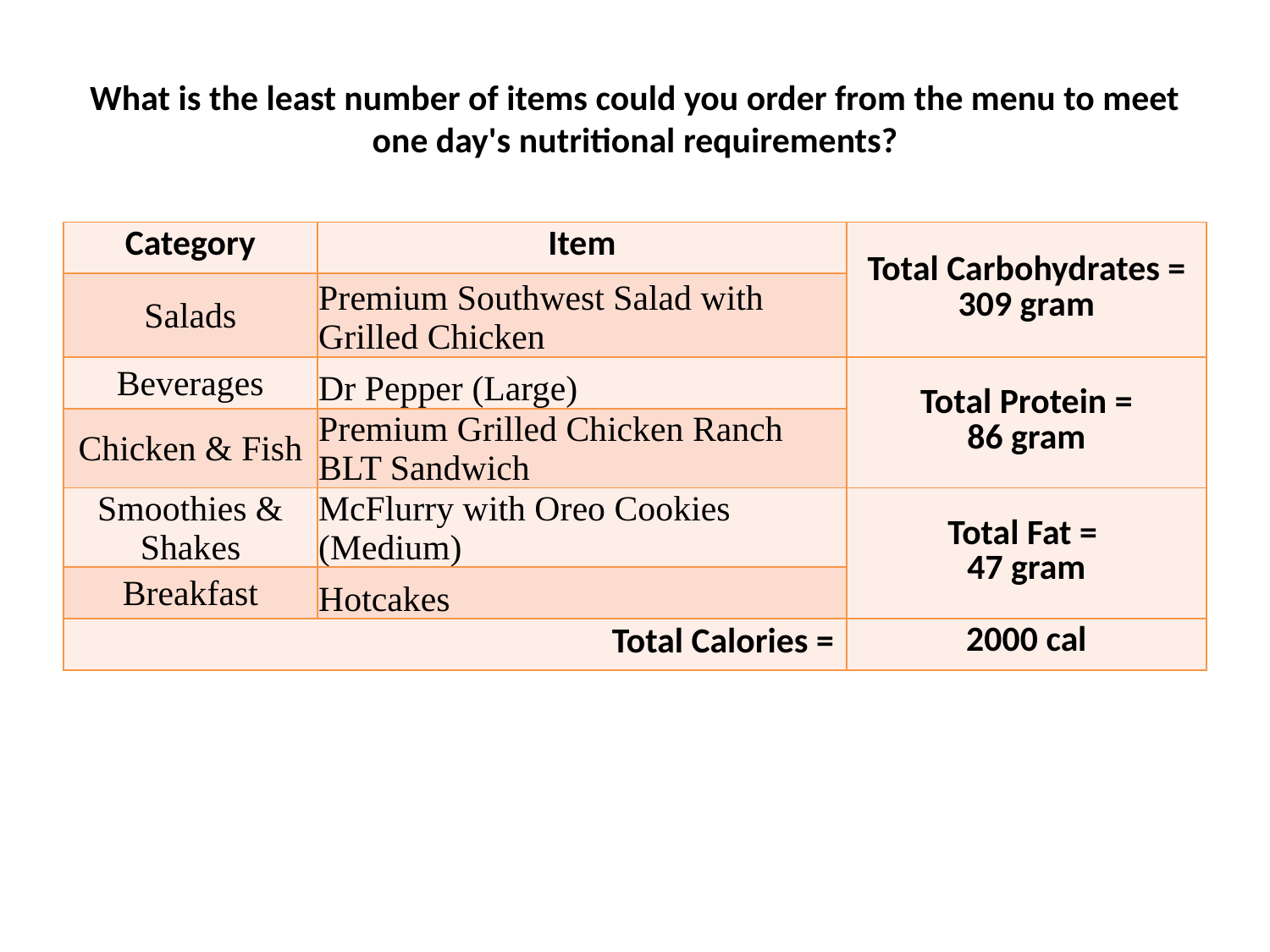

# What is the least number of items could you order from the menu to meet one day's nutritional requirements?
| Category | Item | Total Carbohydrates = 309 gram |
| --- | --- | --- |
| Salads | Premium Southwest Salad with Grilled Chicken |  |
| Beverages | Dr Pepper (Large) | Total Protein = 86 gram |
| Chicken & Fish | Premium Grilled Chicken Ranch BLT Sandwich |  |
| Smoothies & Shakes | McFlurry with Oreo Cookies (Medium) | Total Fat = 47 gram |
| Breakfast | Hotcakes |  |
| Total Calories = |  | 2000 cal |